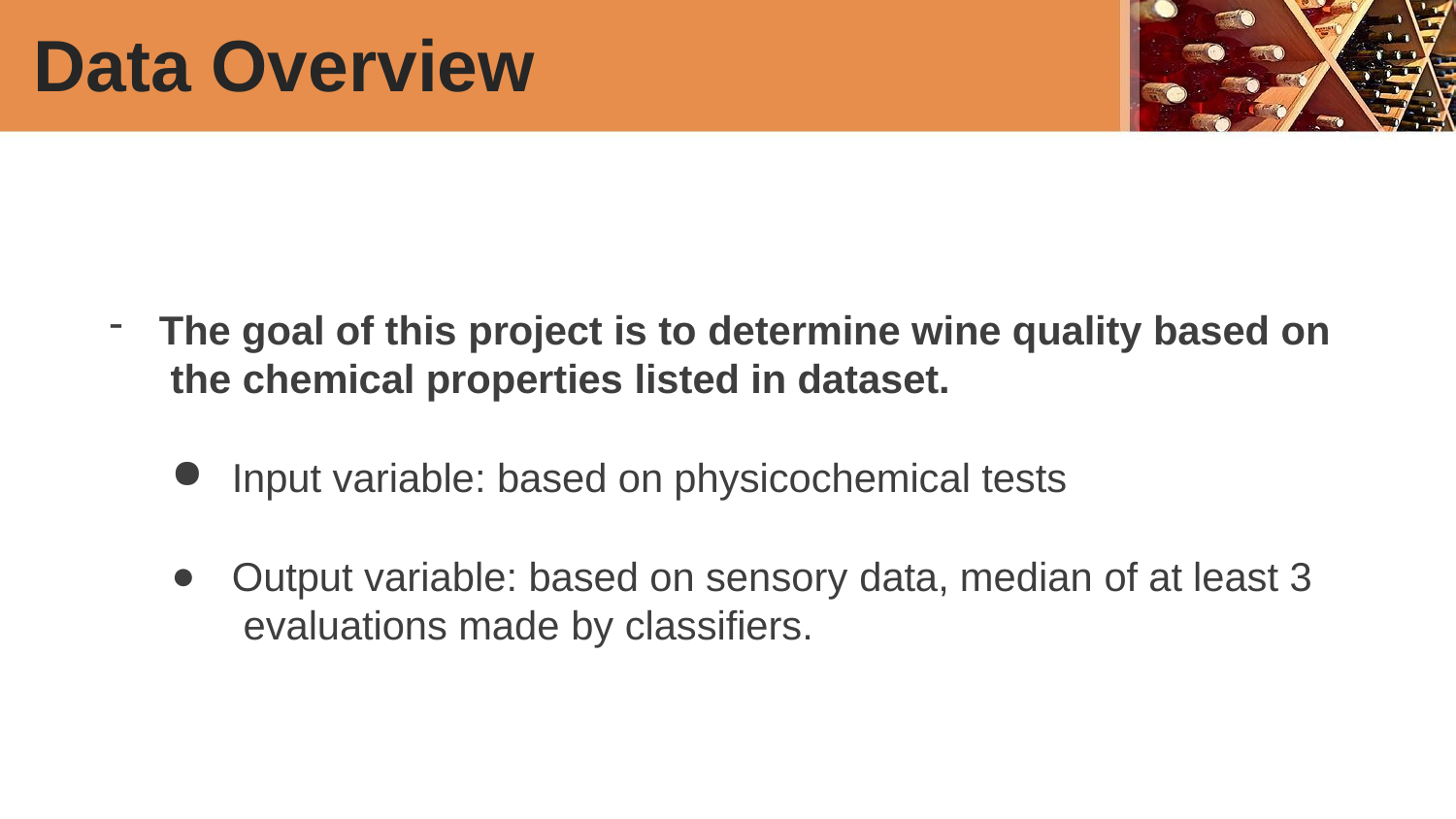

# Data Overview

The goal of this project is to determine wine quality based on  the chemical properties listed in dataset.

Input variable: based on physicochemical tests

Output variable: based on sensory data, median of at least 3  evaluations made by classifiers.